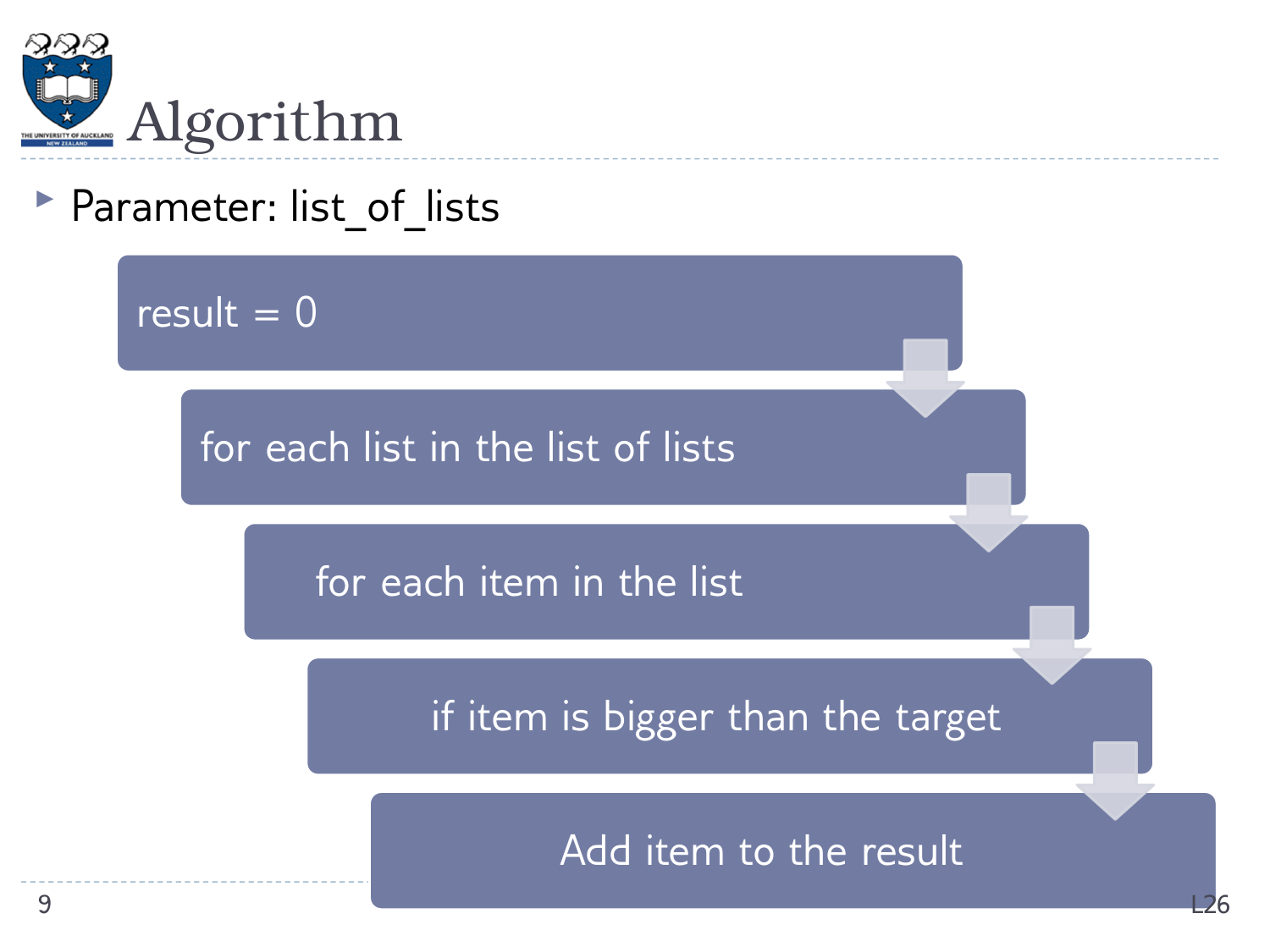

# Algorithm
Parameter: list_of_lists
result = 0
for each list in the list of lists
    for each item in the list
        if item is bigger than the target
             Add item to the result

9
L26